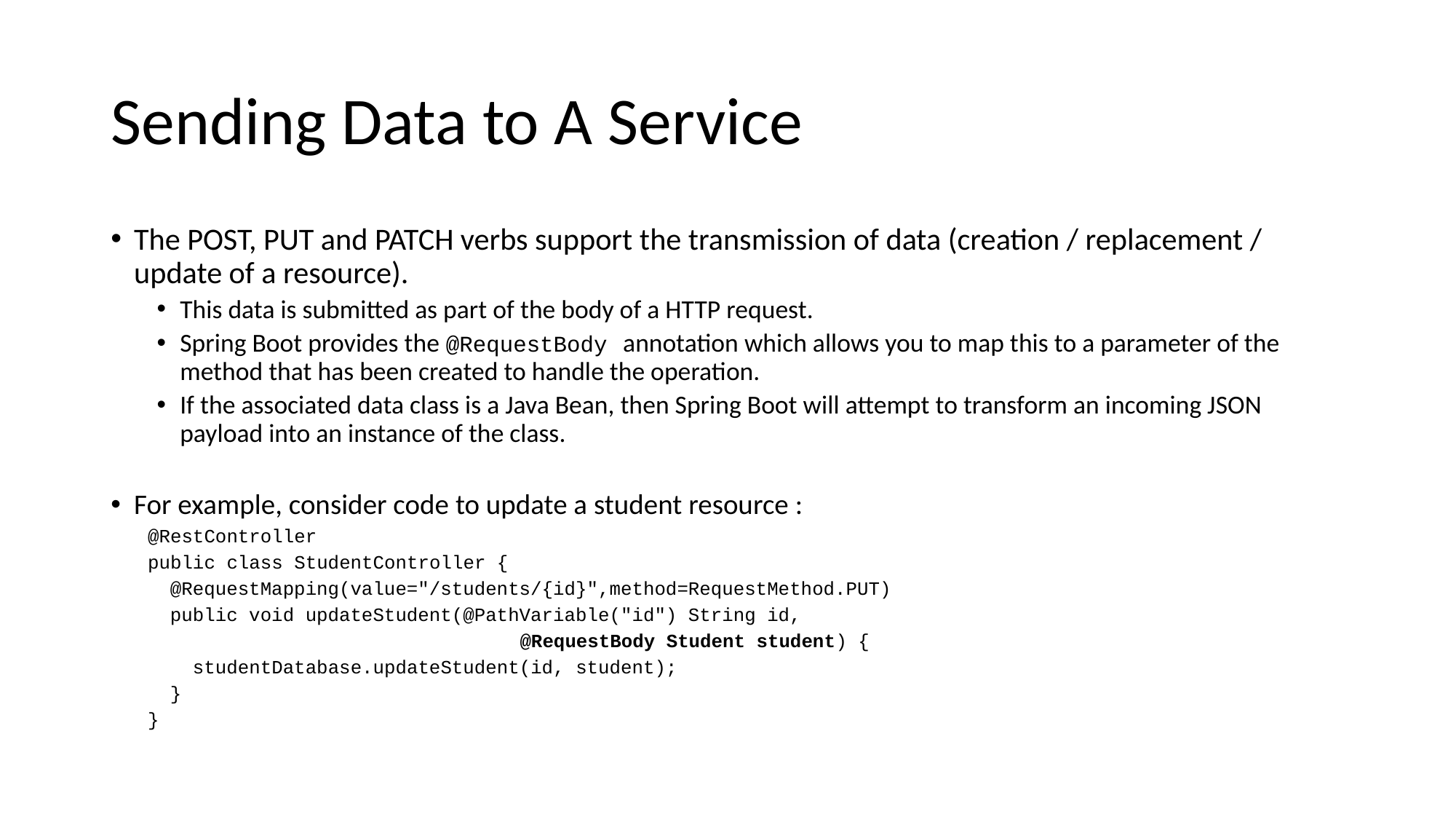

# Sending Data to A Service
The POST, PUT and PATCH verbs support the transmission of data (creation / replacement / update of a resource).
This data is submitted as part of the body of a HTTP request.
Spring Boot provides the @RequestBody annotation which allows you to map this to a parameter of the method that has been created to handle the operation.
If the associated data class is a Java Bean, then Spring Boot will attempt to transform an incoming JSON payload into an instance of the class.

For example, consider code to update a student resource :
@RestController
public class StudentController {
  @RequestMapping(value="/students/{id}",method=RequestMethod.PUT)
  public void updateStudent(@PathVariable("id") String id,
                                 @RequestBody Student student) {
    studentDatabase.updateStudent(id, student);
  }
}